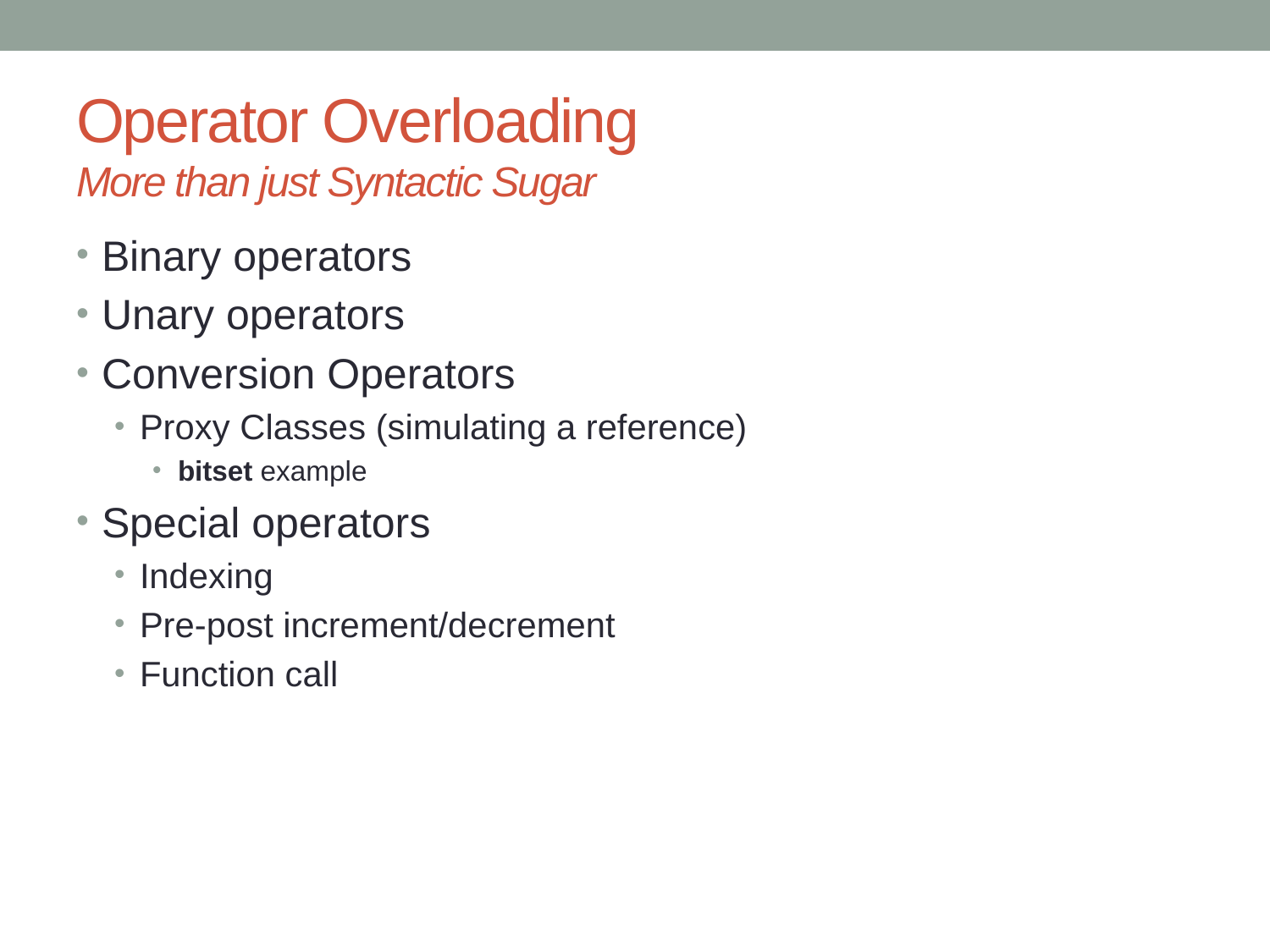

# Operator Overloading More than just Syntactic Sugar
Binary operators
Unary operators
Conversion Operators
Proxy Classes (simulating a reference)
bitset example
Special operators
Indexing
Pre-post increment/decrement
Function call